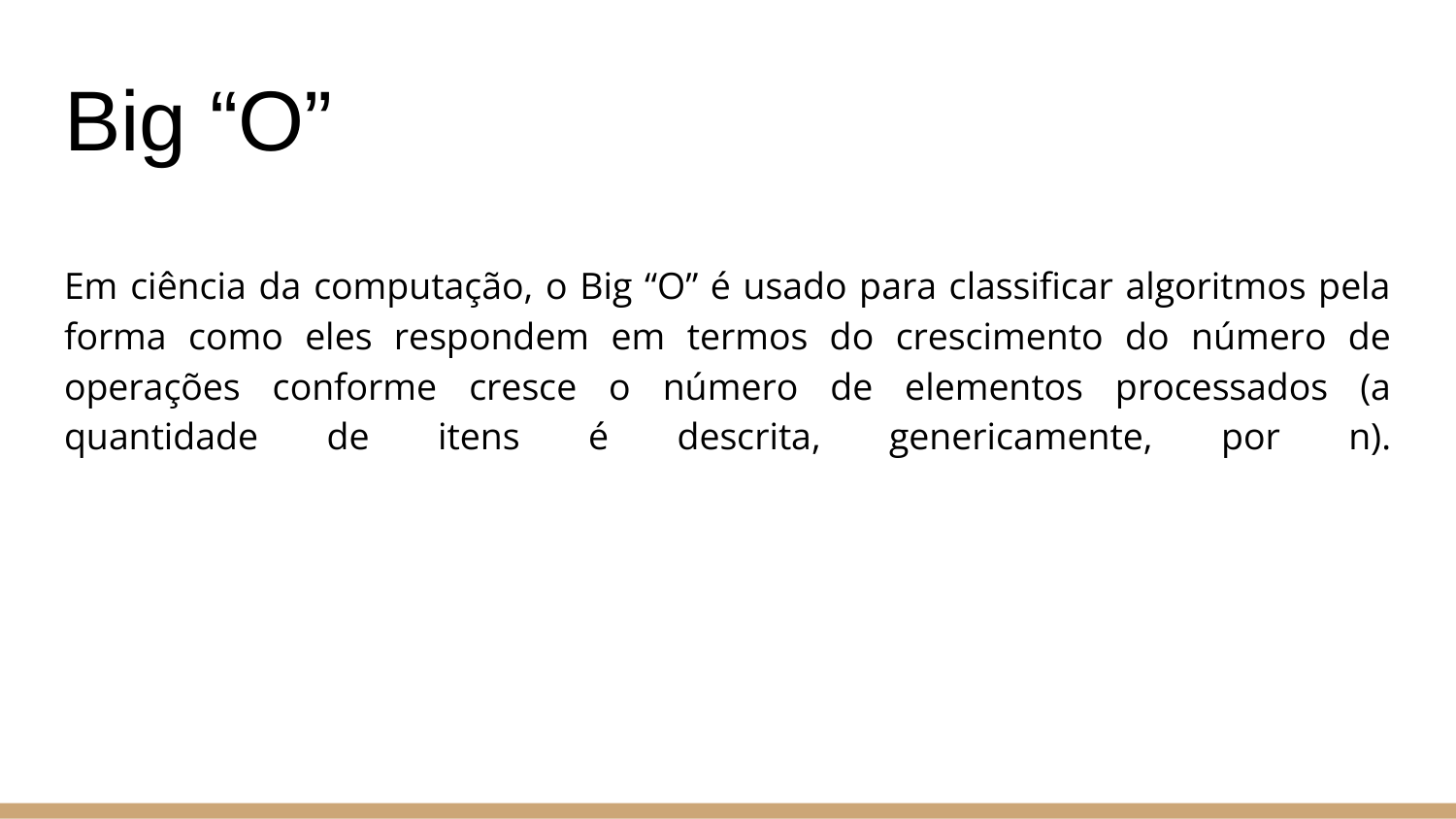

# Big “O”
Em ciência da computação, o Big “O” é usado para classificar algoritmos pela forma como eles respondem em termos do crescimento do número de operações conforme cresce o número de elementos processados (a quantidade de itens é descrita, genericamente, por n).